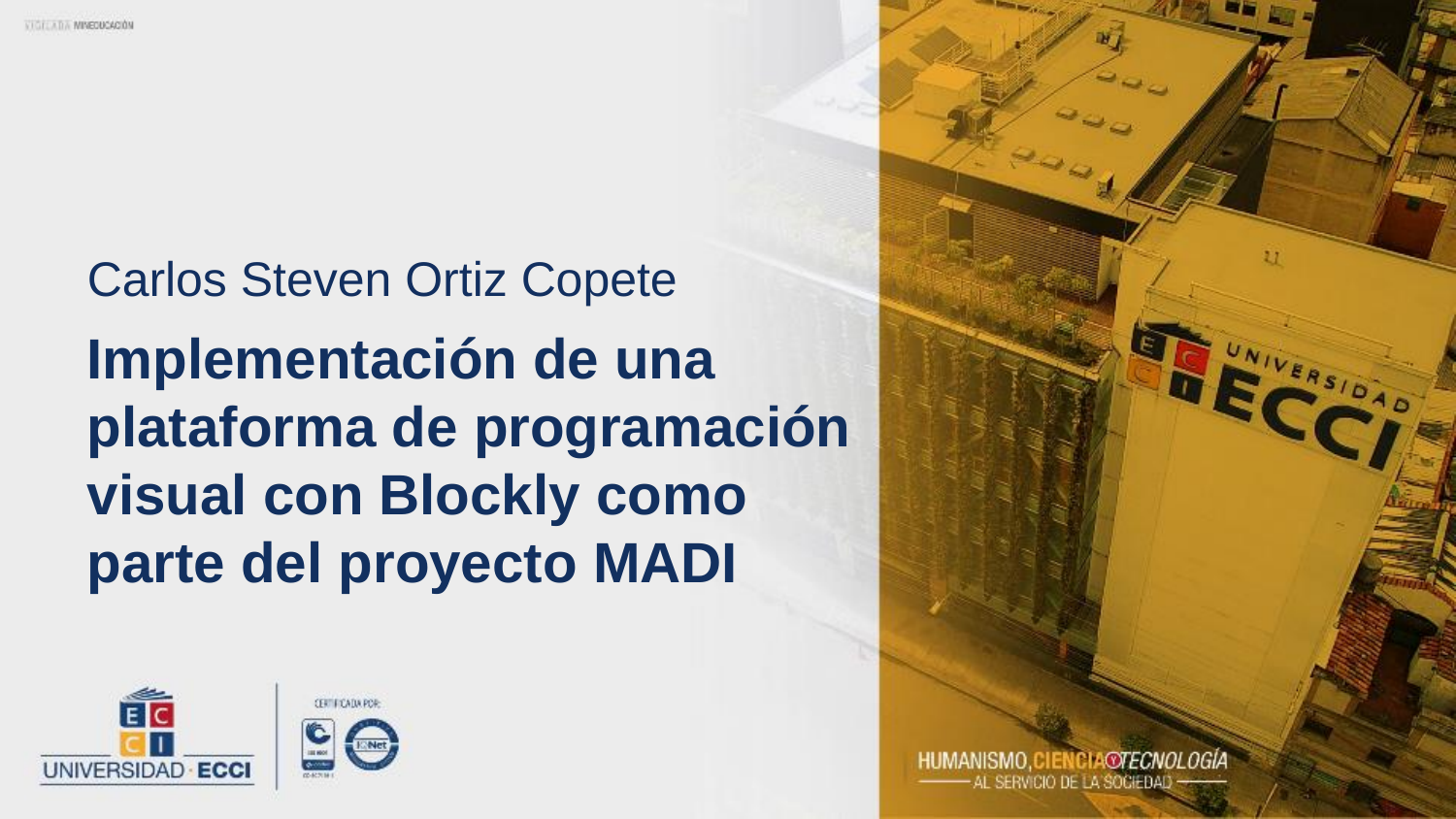

Carlos Steven Ortiz Copete
Implementación de una plataforma de programación visual con Blockly como parte del proyecto MADI